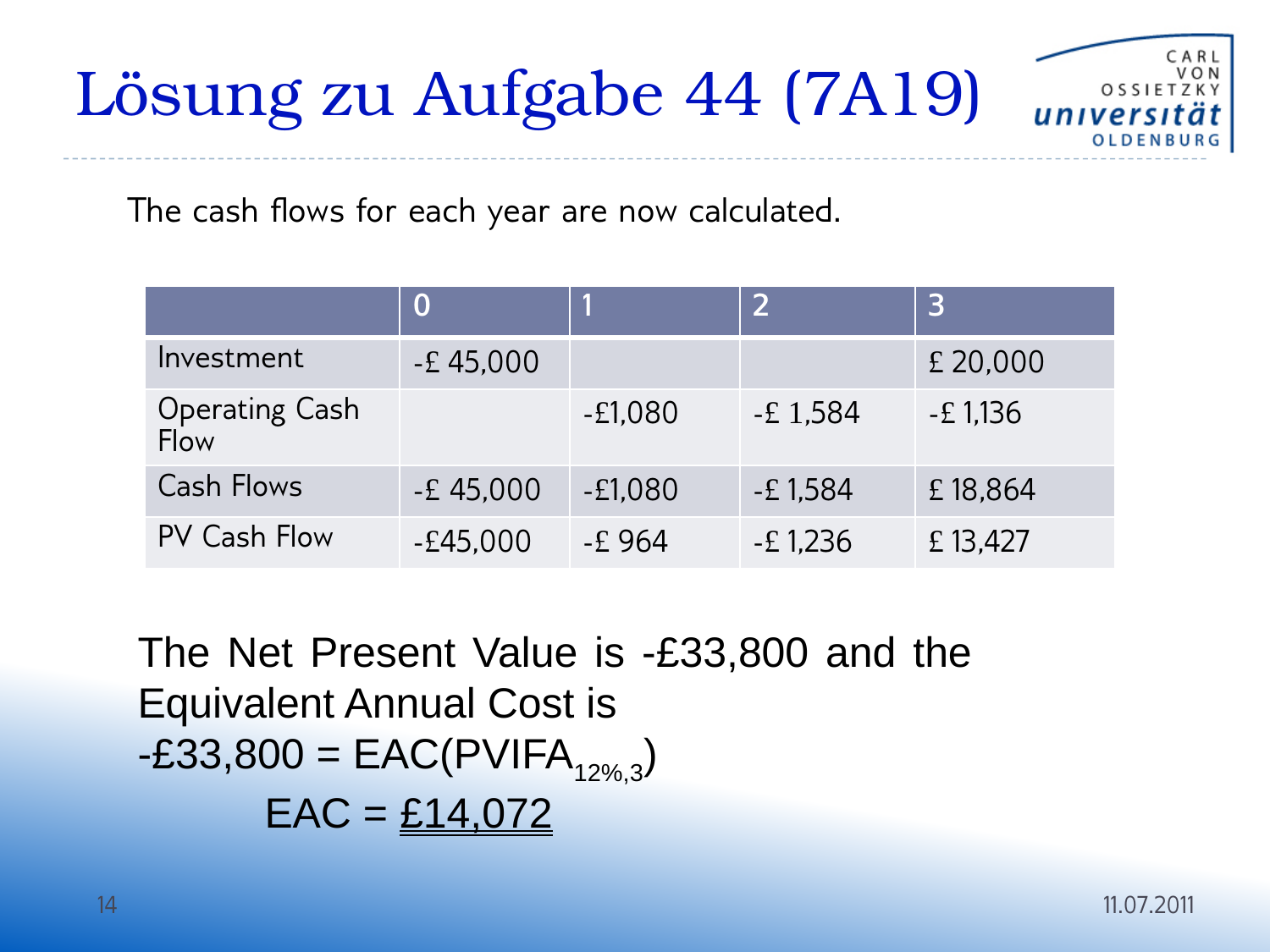

# Lösung zu Aufgabe 44 (7A19)

The cash flows for each year are now calculated.
|  | 0 | 1 | 2 | 3 |
| --- | --- | --- | --- | --- |
| Investment | -£ 45,000 |  |  | £ 20,000 |
| Operating Cash Flow |  | -£1,080 | -£ 1,584 | -£ 1,136 |
| Cash Flows | -£ 45,000 | -£1,080 | -£ 1,584 | £ 18,864 |
| PV Cash Flow | -£45,000 | -£ 964 | -£ 1,236 | £ 13,427 |
The Net Present Value is -£33,800 and the Equivalent Annual Cost is
-£33,800 = EAC(PVIFA12%,3)
	EAC = £14,072
14
11.07.2011